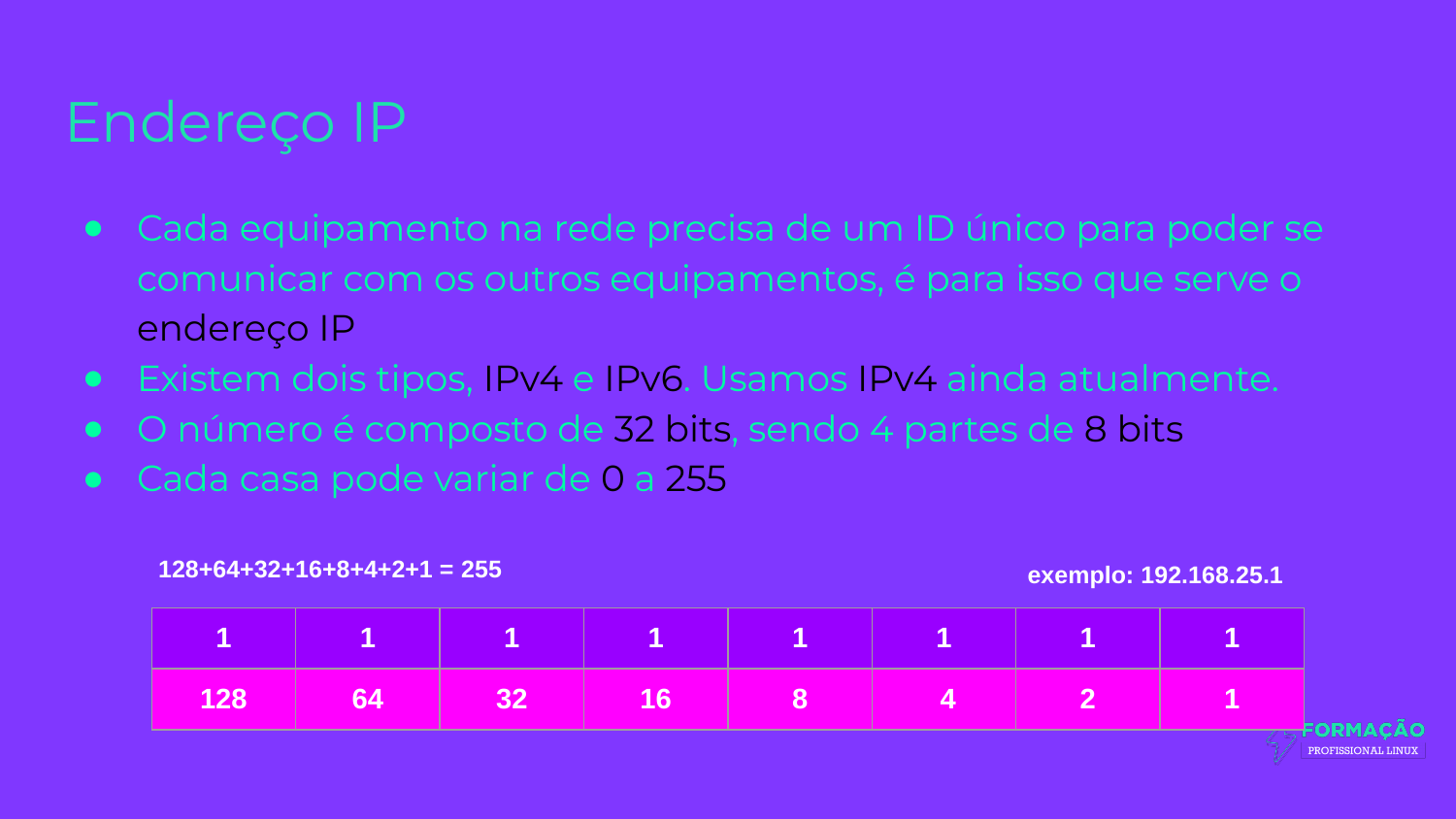

# Endereço IP
Cada equipamento na rede precisa de um ID único para poder se comunicar com os outros equipamentos, é para isso que serve o endereço IP
Existem dois tipos, IPv4 e IPv6. Usamos IPv4 ainda atualmente.
O número é composto de 32 bits, sendo 4 partes de 8 bits
Cada casa pode variar de 0 a 255
128+64+32+16+8+4+2+1 = 255
exemplo: 192.168.25.1
| 1 | 1 | 1 | 1 | 1 | 1 | 1 | 1 |
| --- | --- | --- | --- | --- | --- | --- | --- |
| 128 | 64 | 32 | 16 | 8 | 4 | 2 | 1 |